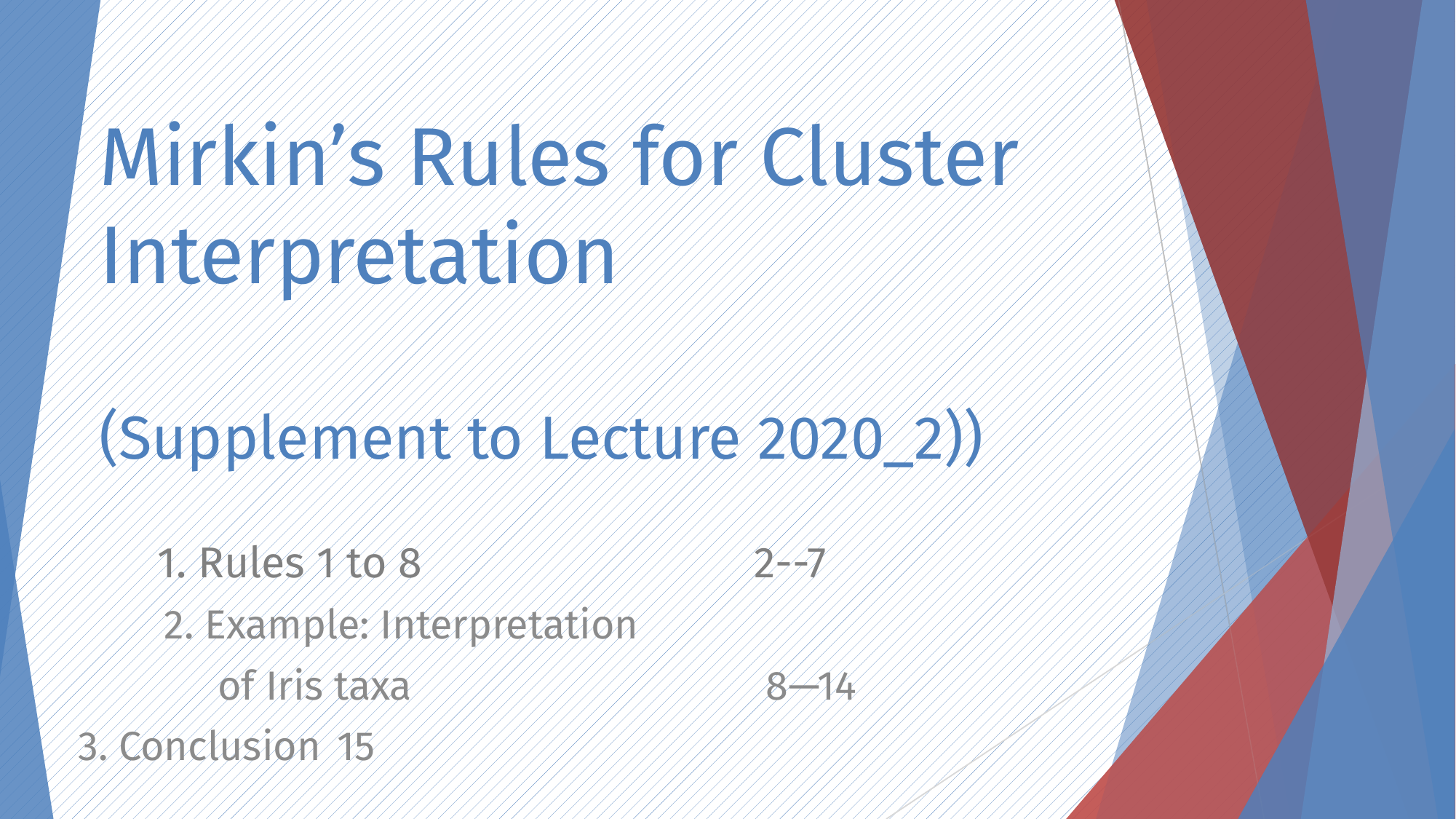

# Mirkin’s Rules for Cluster Interpretation (Supplement to Lecture 2020_2))
           1. Rules 1 to 8                             2--7
        2. Example: Interpretation
             of Iris taxa                                 8—14
		3. Conclusion									15